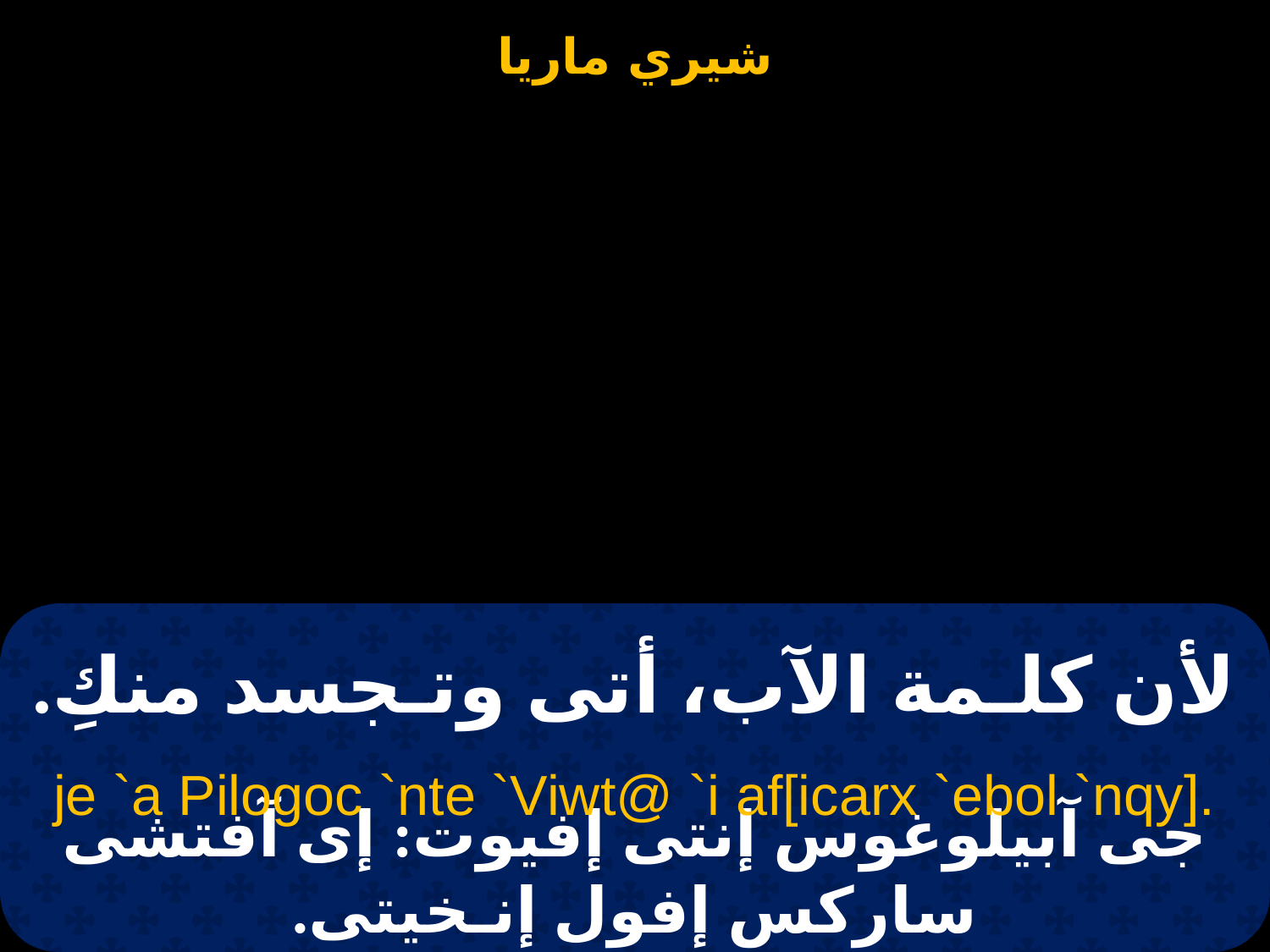

# لأن كلـمة الآب، أتى وتـجسد منكِ.
je `a Pilogoc `nte `Viwt@ `i af[icarx `ebol `nqy].
جى آبيلوغوس إنتى إفيوت: إى آفتشى ساركس إفول إنـخيتى.